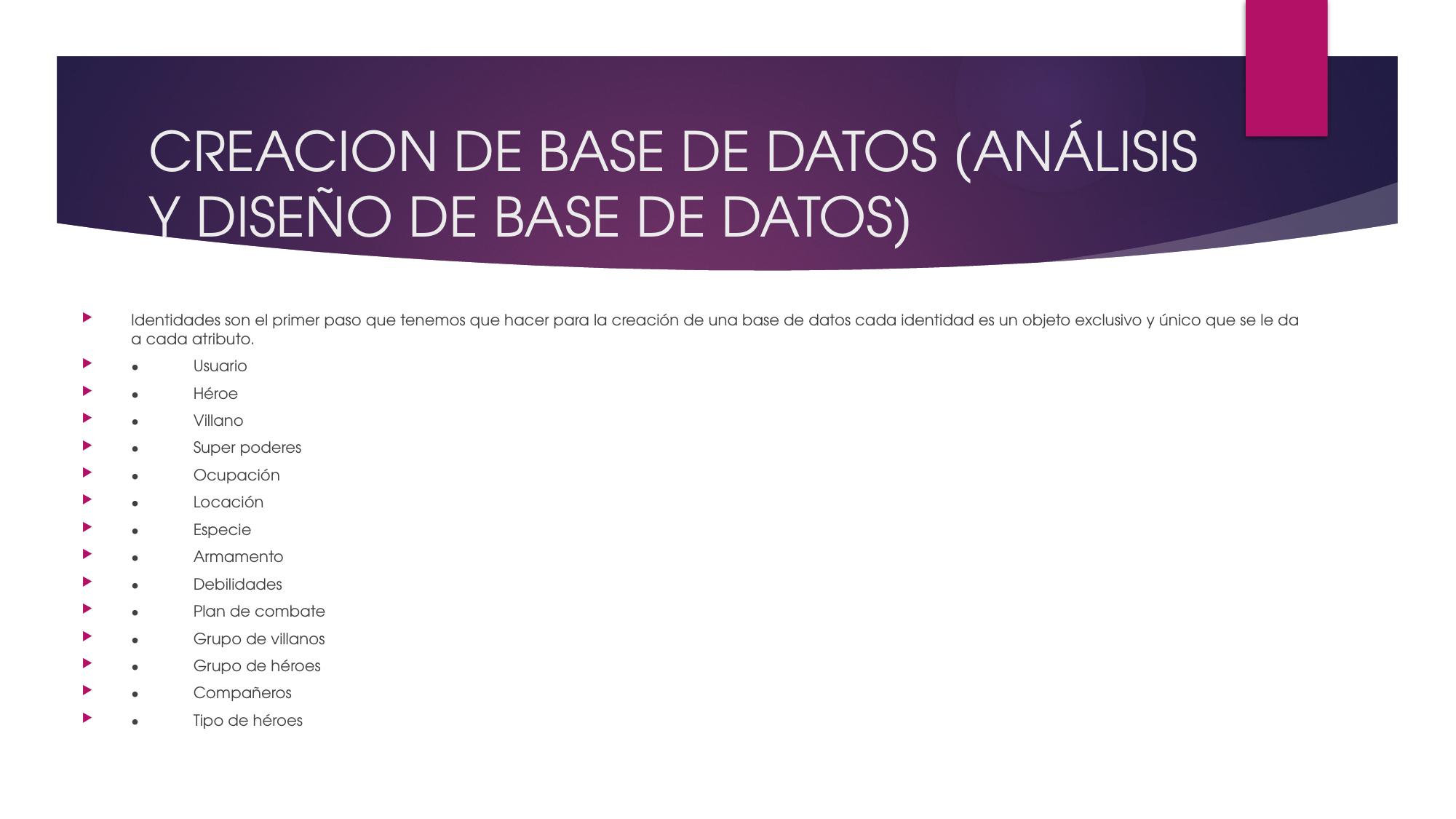

# CREACION DE BASE DE DATOS (ANÁLISIS Y DISEÑO DE BASE DE DATOS)
Identidades son el primer paso que tenemos que hacer para la creación de una base de datos cada identidad es un objeto exclusivo y único que se le da a cada atributo.
•	Usuario
•	Héroe
•	Villano
•	Super poderes
•	Ocupación
•	Locación
•	Especie
•	Armamento
•	Debilidades
•	Plan de combate
•	Grupo de villanos
•	Grupo de héroes
•	Compañeros
•	Tipo de héroes